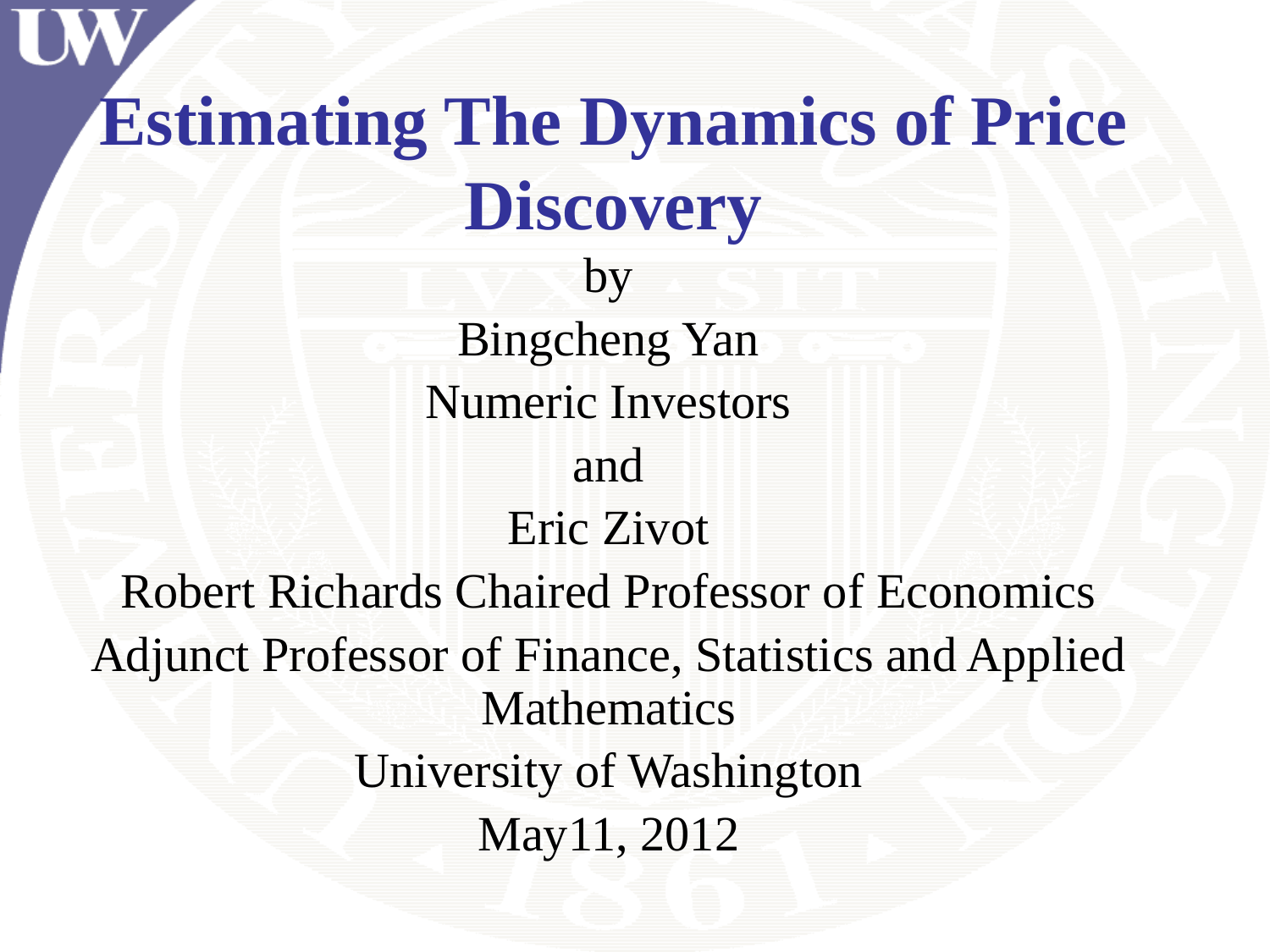

# Estimating The Dynamics of Price Discovery
by
Bingcheng Yan
Numeric Investors
and
Eric Zivot
Robert Richards Chaired Professor of Economics
Adjunct Professor of Finance, Statistics and Applied Mathematics
University of Washington
May11, 2012